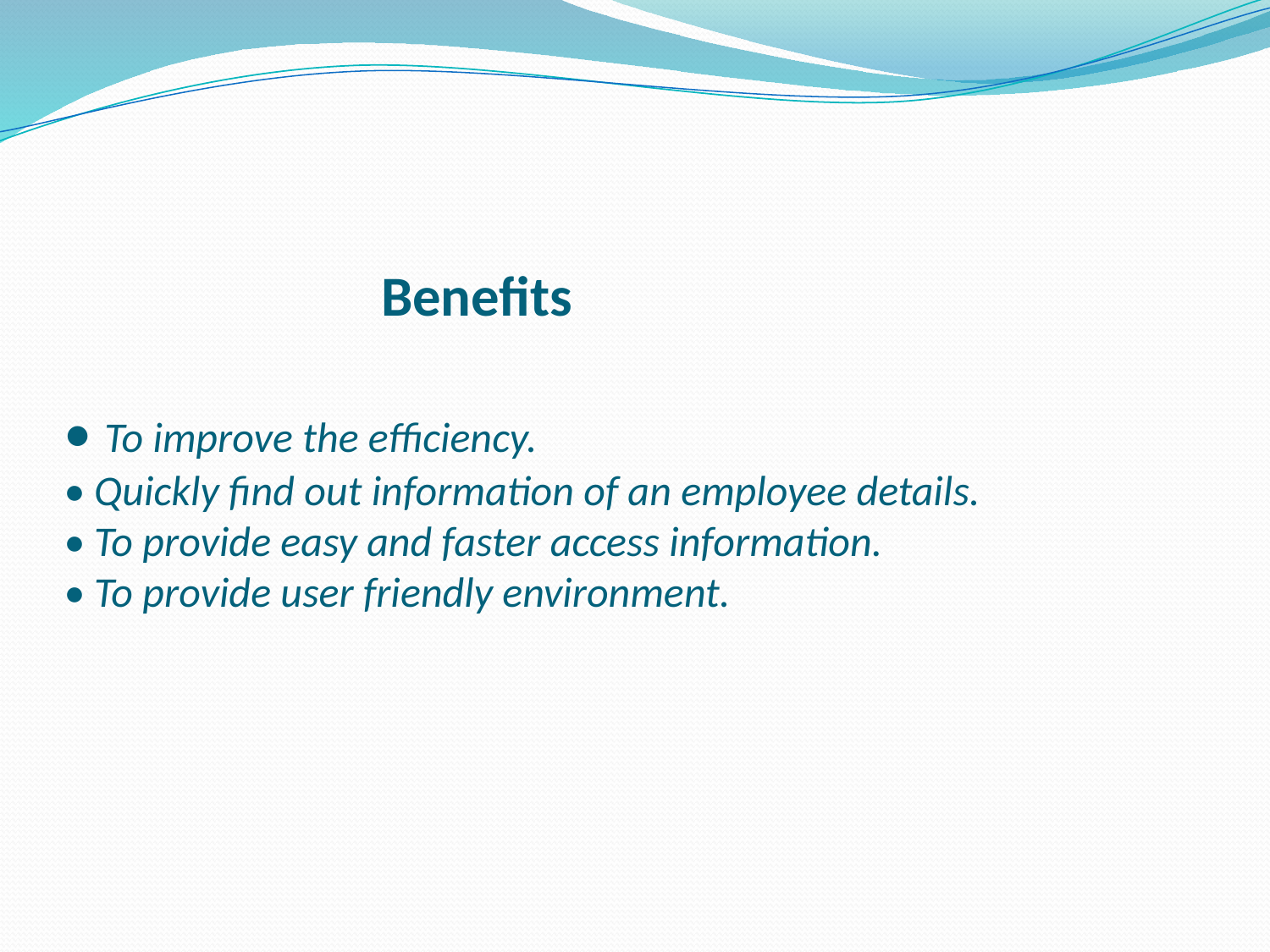

# Benefits • To improve the efficiency. • Quickly find out information of an employee details. • To provide easy and faster access information. • To provide user friendly environment.